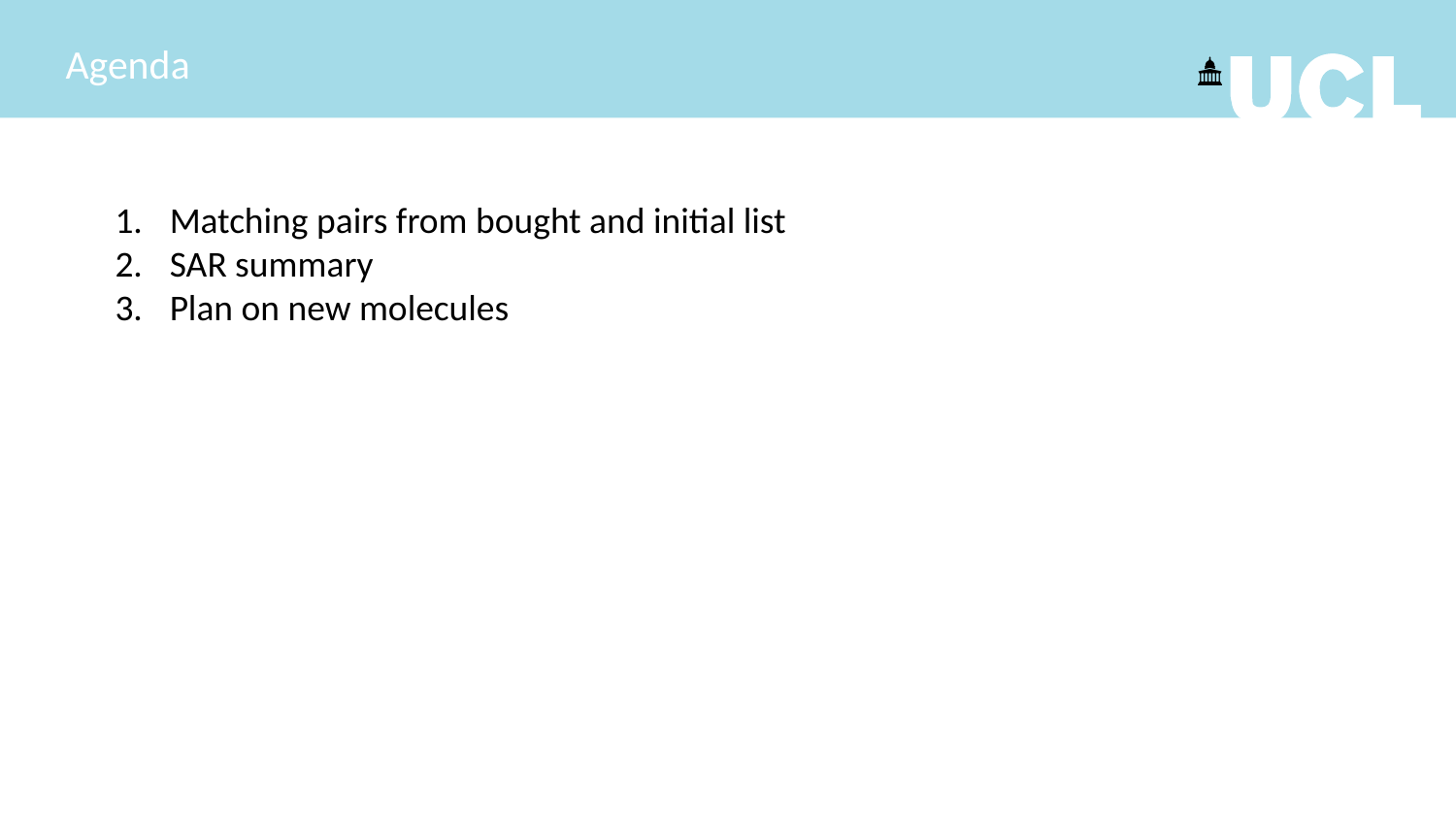

Agenda
Matching pairs from bought and initial list
SAR summary
Plan on new molecules